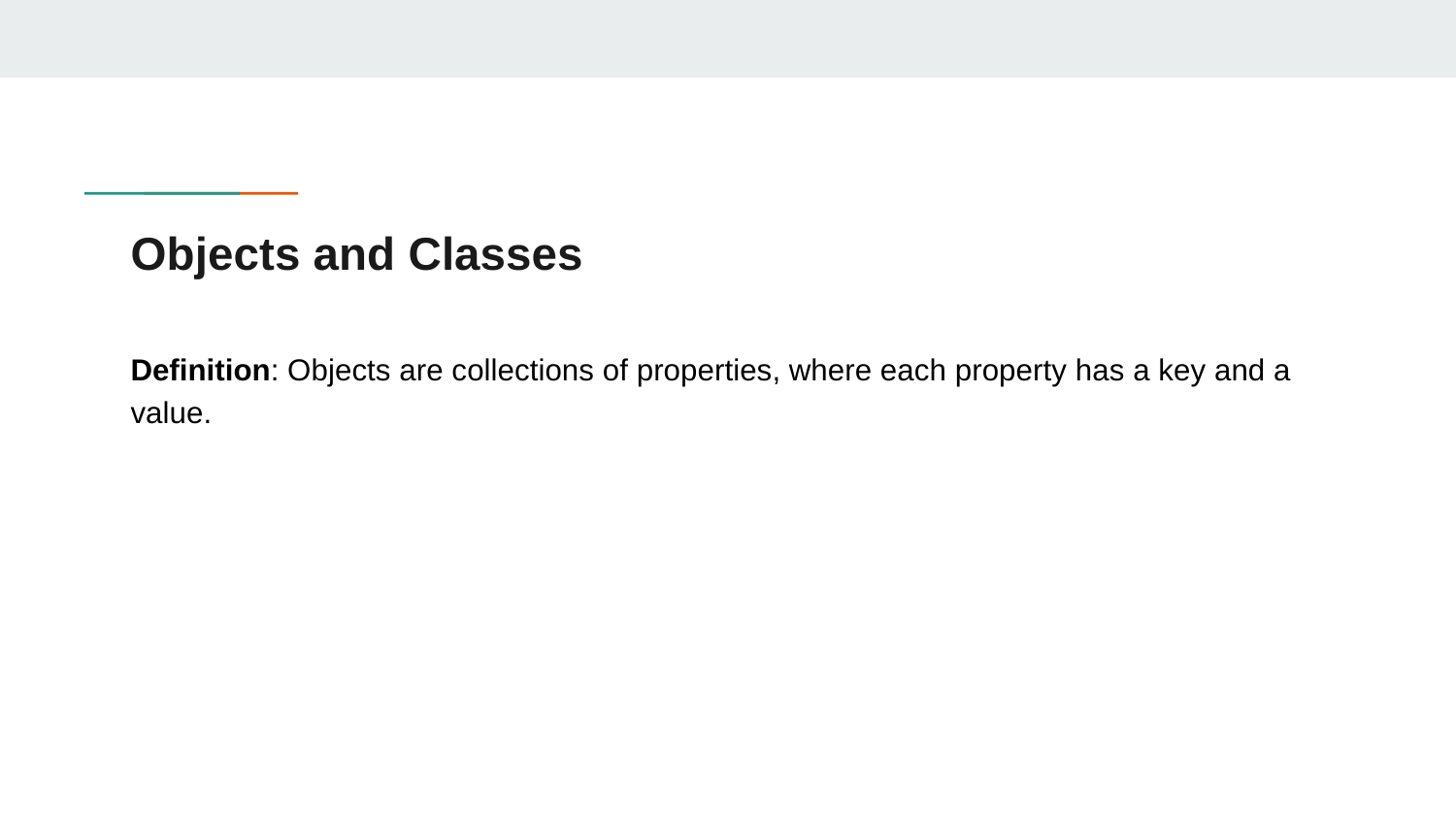

# Objects and Classes
Definition: Objects are collections of properties, where each property has a key and a value.